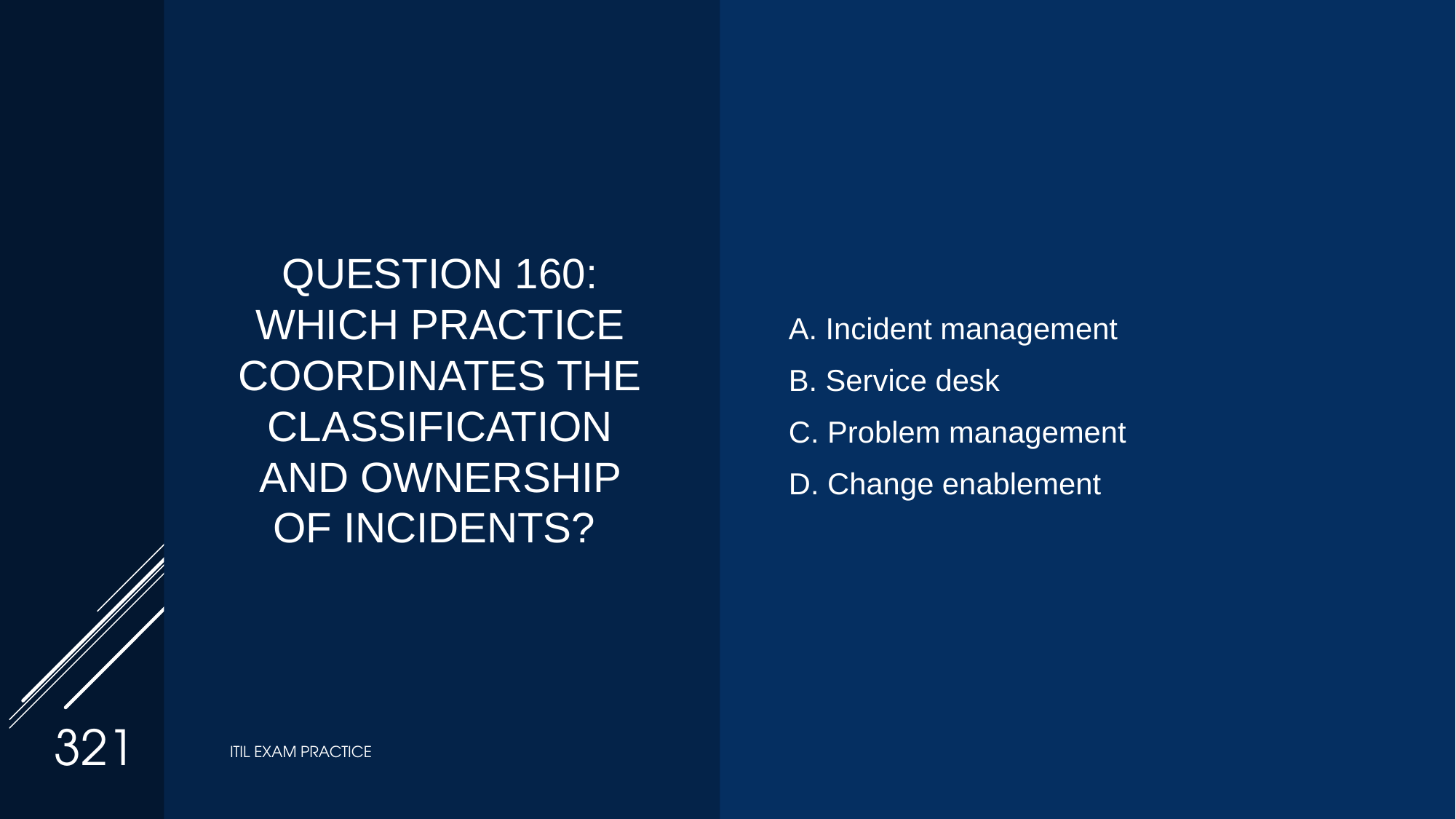

# Question 160: Which practice coordinates the classification and ownership of incidents?
A. Incident management
B. Service desk
C. Problem management
D. Change enablement
321
ITIL EXAM PRACTICE